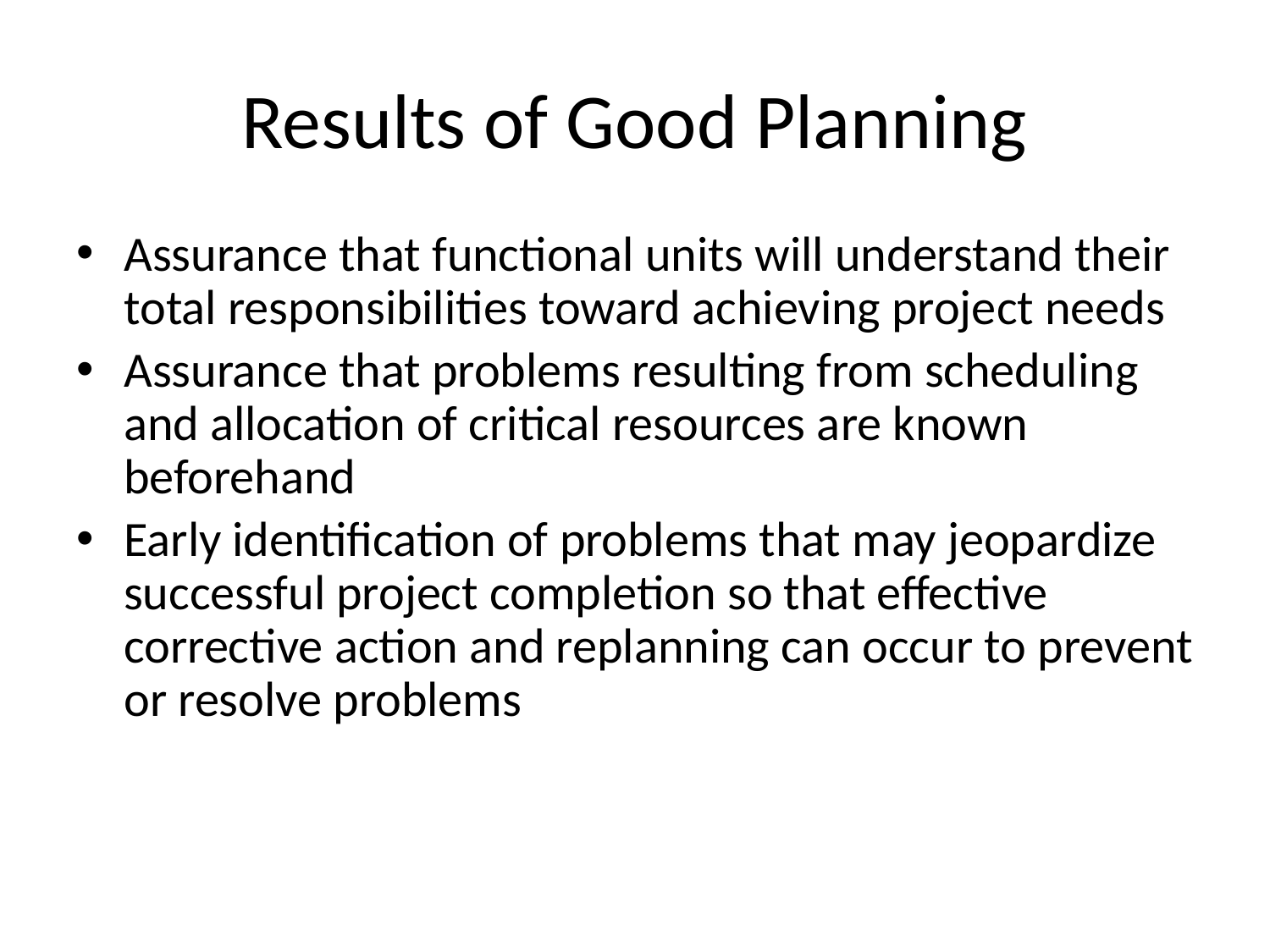

# Results of Good Planning
Assurance that functional units will understand their total responsibilities toward achieving project needs
Assurance that problems resulting from scheduling and allocation of critical resources are known beforehand
Early identification of problems that may jeopardize successful project completion so that effective corrective action and replanning can occur to prevent or resolve problems